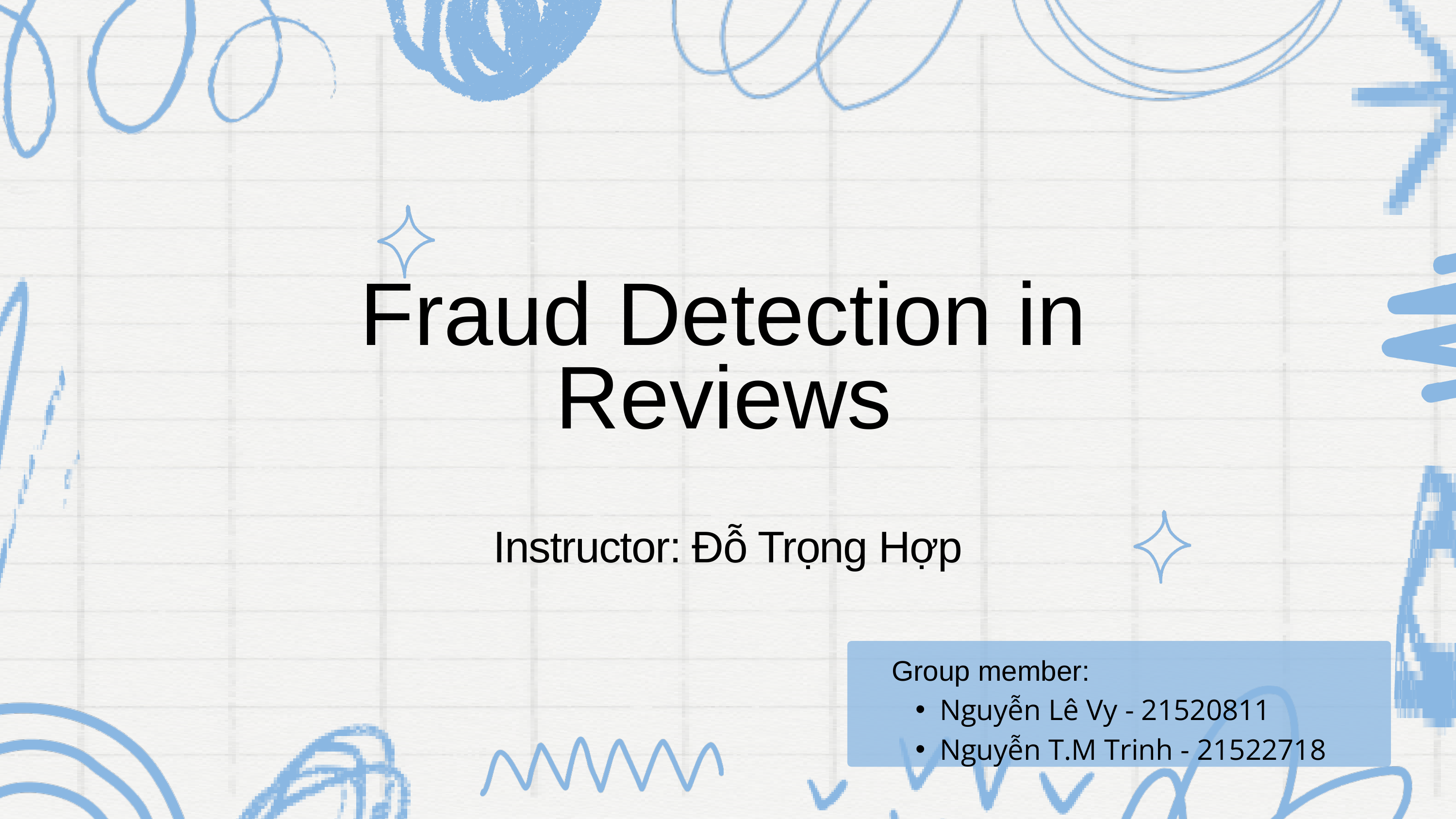

Fraud Detection in Reviews

Instructor: Đỗ Trọng Hợp

Group member:
Nguyễn Lê Vy - 21520811
Nguyễn T.M Trinh - 21522718